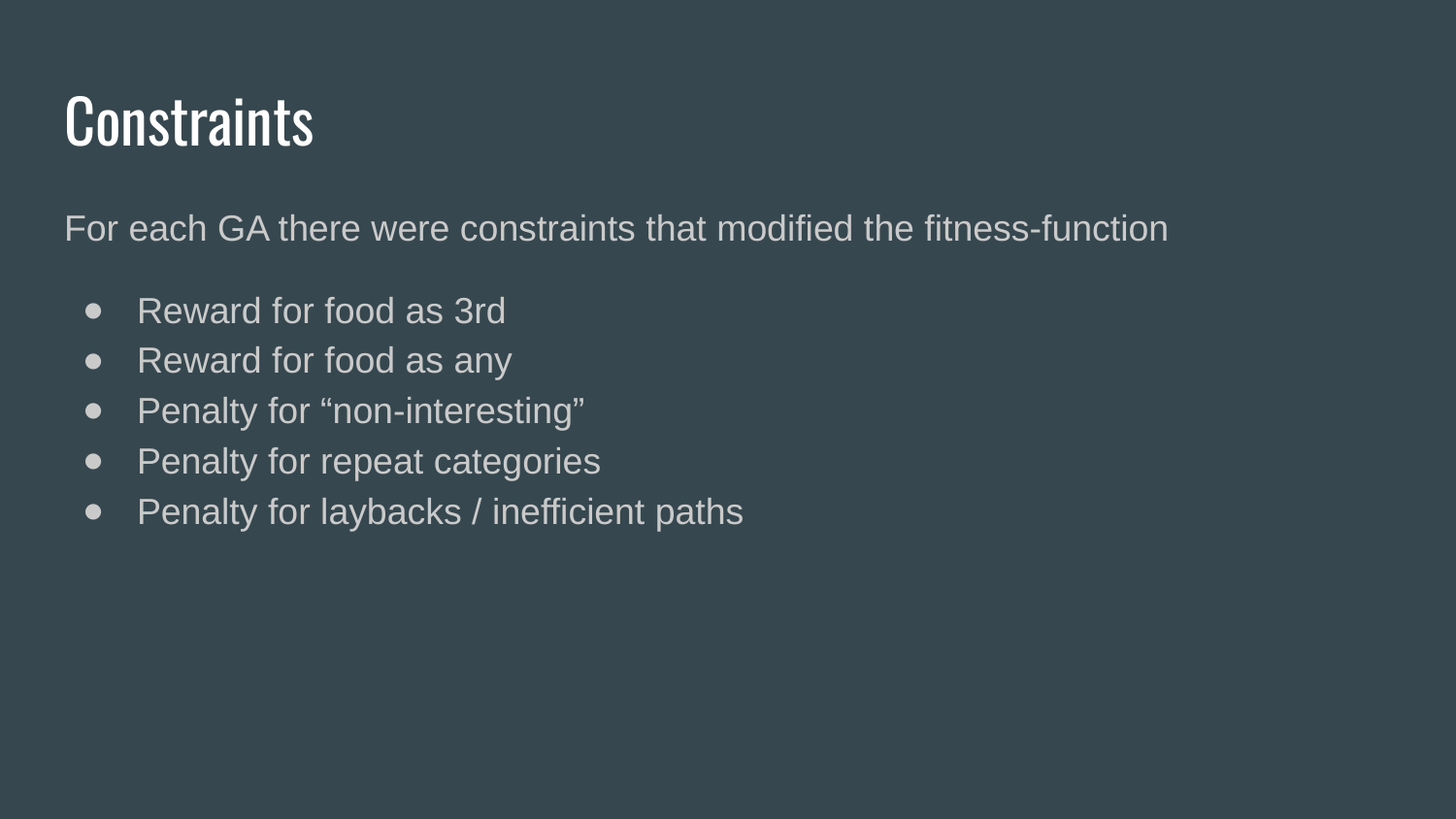

# Constraints
For each GA there were constraints that modified the fitness-function
Reward for food as 3rd
Reward for food as any
Penalty for “non-interesting”
Penalty for repeat categories
Penalty for laybacks / inefficient paths